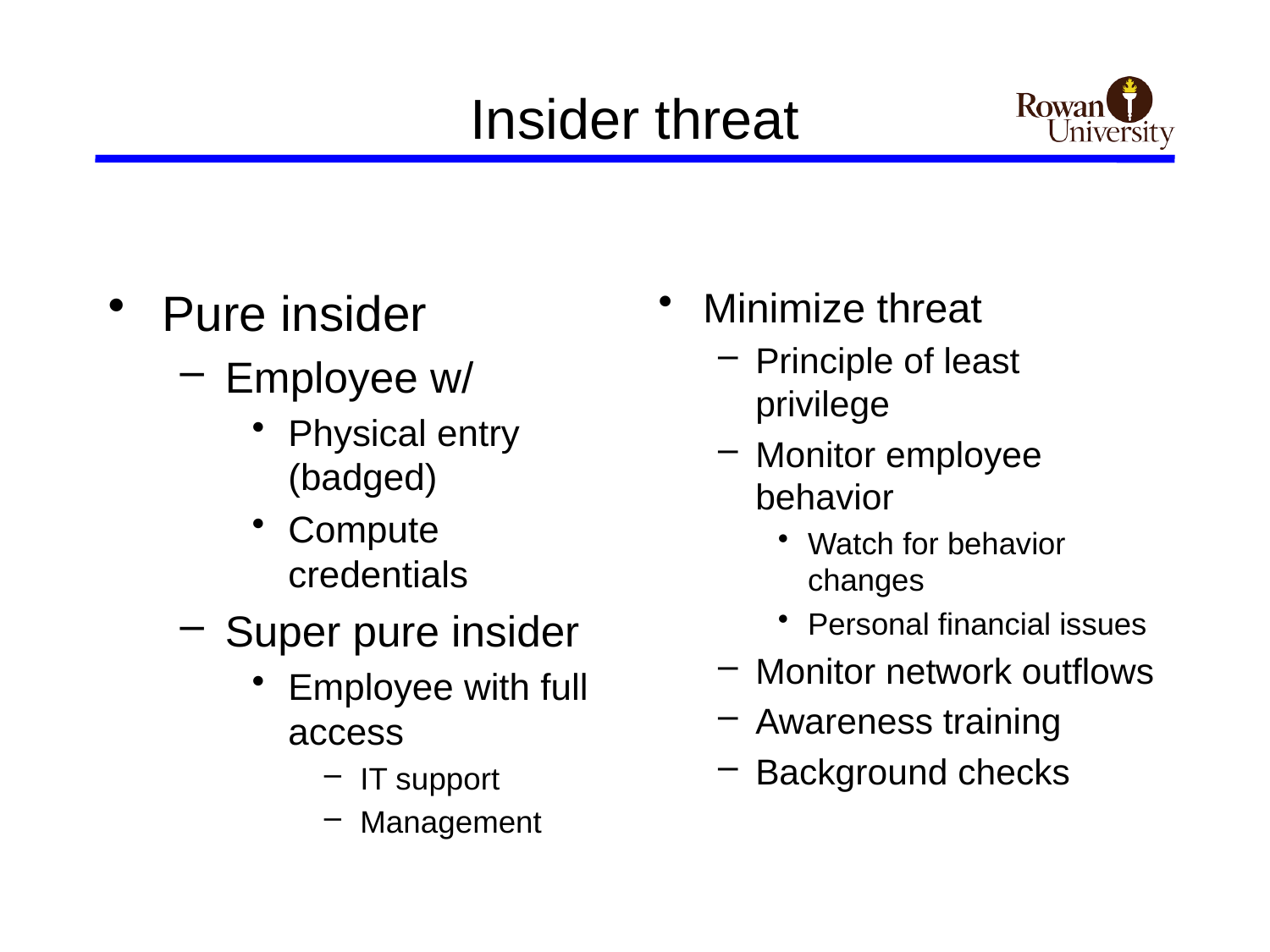

# Insider threat
Pure insider
Employee w/
Physical entry (badged)
Compute credentials
Super pure insider
Employee with full access
IT support
Management

Minimize threat
Principle of least privilege
Monitor employee behavior
Watch for behavior changes
Personal financial issues
Monitor network outflows
Awareness training
Background checks